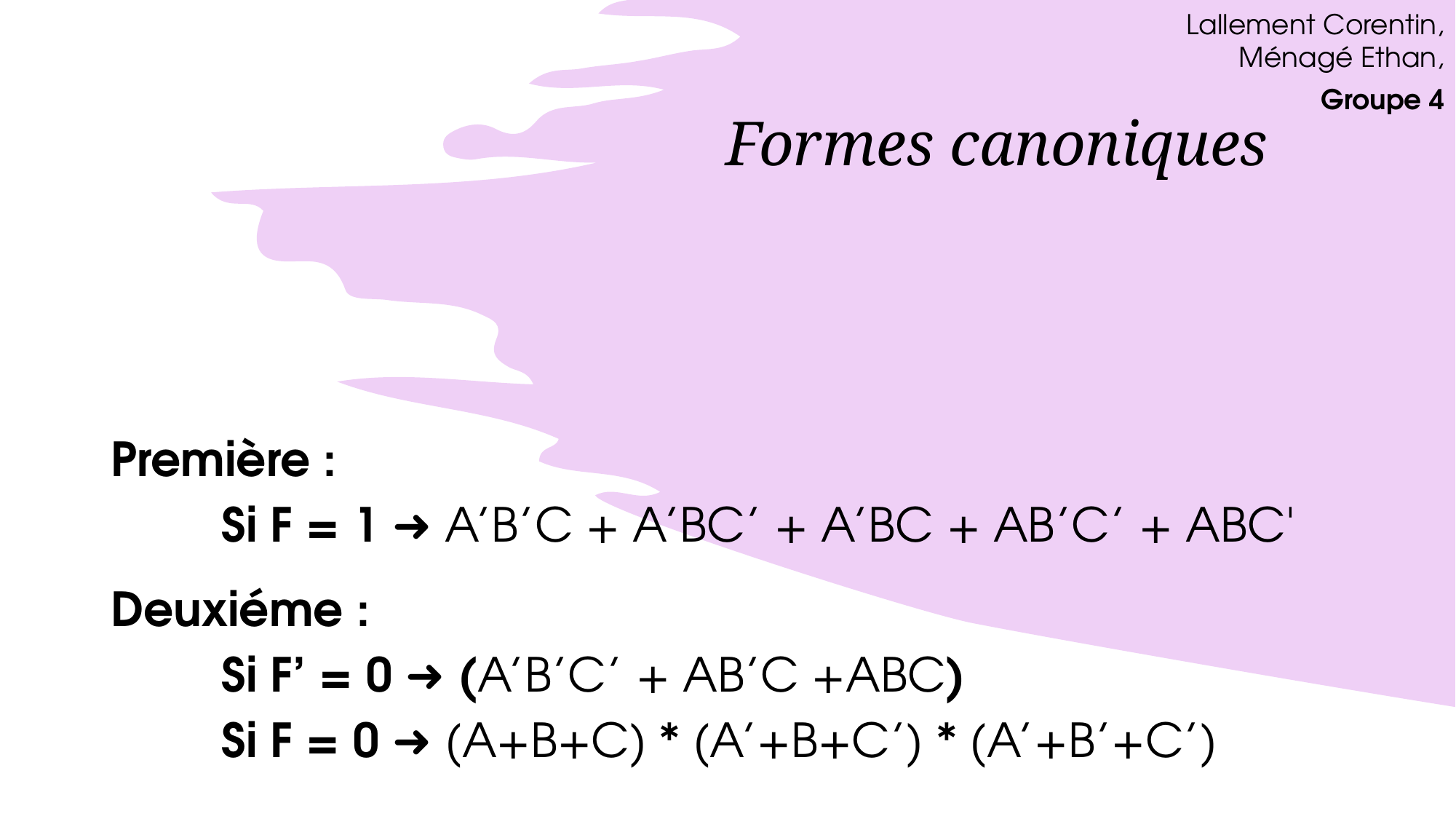

Lallement Corentin,
Ménagé Ethan,
Groupe 4
# Formes canoniques
Première :
	Si F = 1 ➜ A’B’C + A’BC’ + A’BC + AB’C’ + ABC'
Deuxiéme :
	Si F’ = 0 ➜ (A’B’C’ + AB’C +ABC)
	Si F = 0 ➜ (A+B+C) * (A’+B+C’) * (A’+B’+C’)